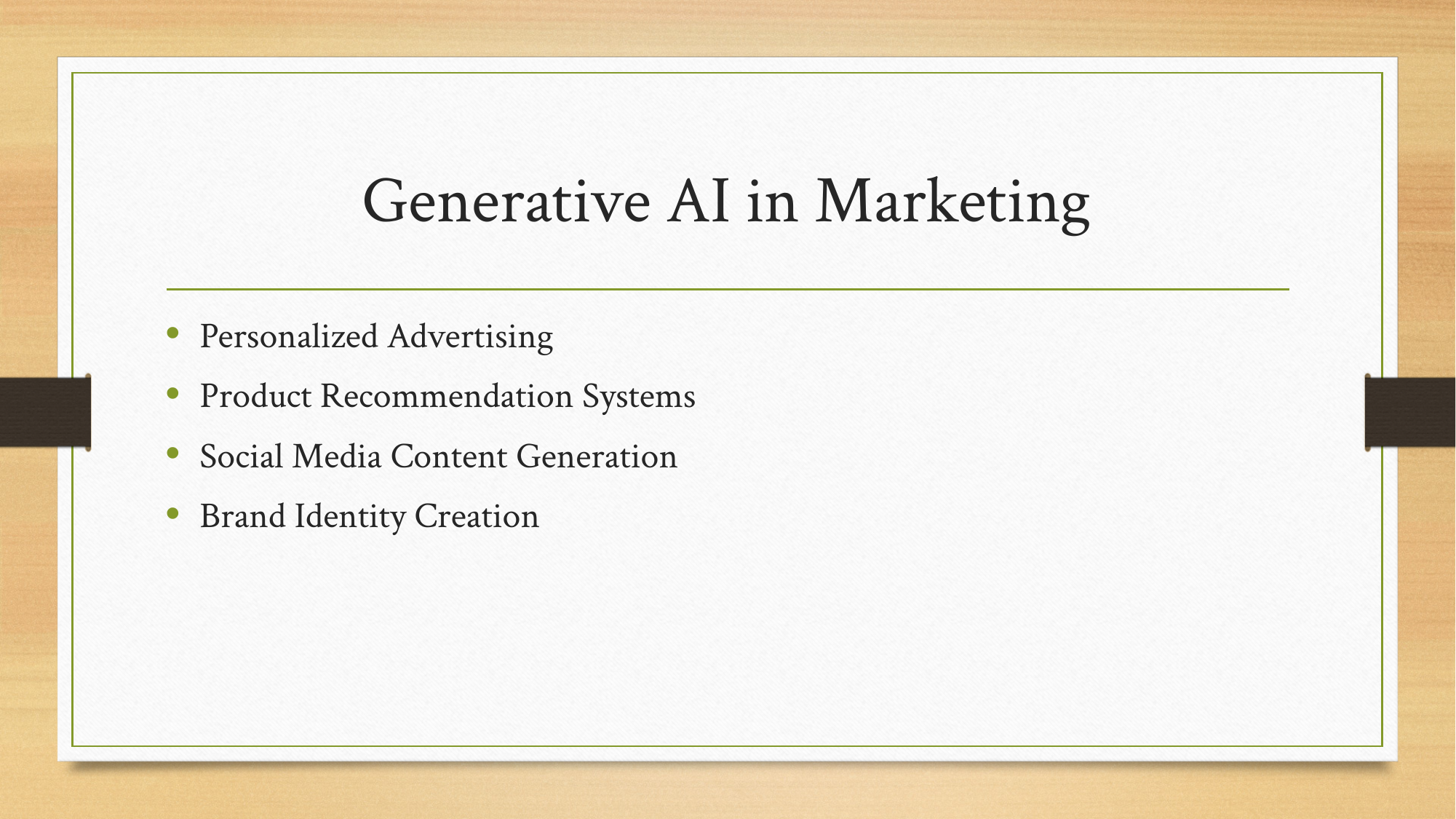

# Generative AI in Marketing
Personalized Advertising
Product Recommendation Systems
Social Media Content Generation
Brand Identity Creation